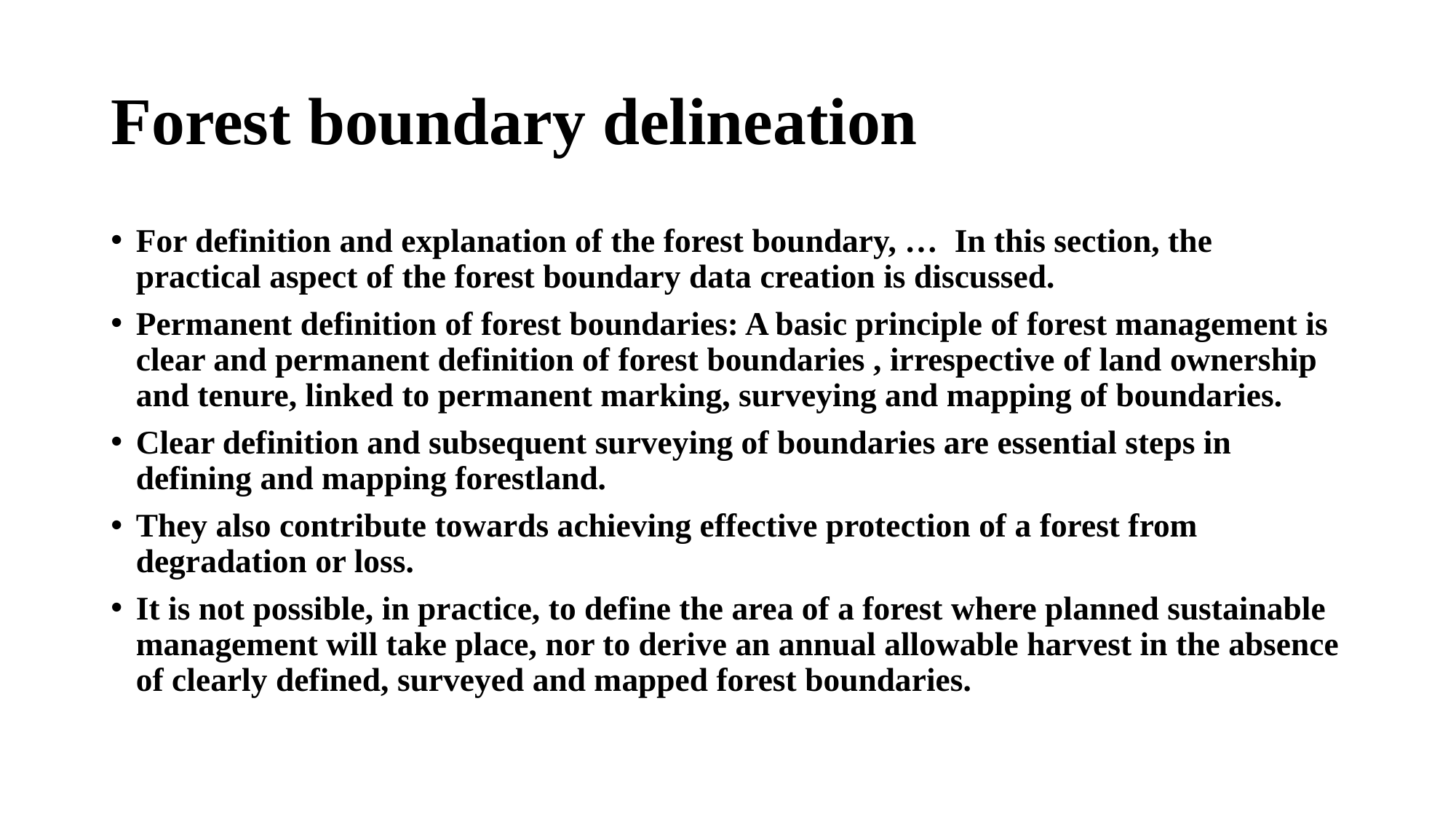

# Forest boundary delineation
For definition and explanation of the forest boundary, …  In this section, the practical aspect of the forest boundary data creation is discussed.
Permanent definition of forest boundaries: A basic principle of forest management is clear and permanent definition of forest boundaries , irrespective of land ownership and tenure, linked to permanent marking, surveying and mapping of boundaries.
Clear definition and subsequent surveying of boundaries are essential steps in defining and mapping forestland.
They also contribute towards achieving effective protection of a forest from degradation or loss.
It is not possible, in practice, to define the area of a forest where planned sustainable management will take place, nor to derive an annual allowable harvest in the absence of clearly defined, surveyed and mapped forest boundaries.